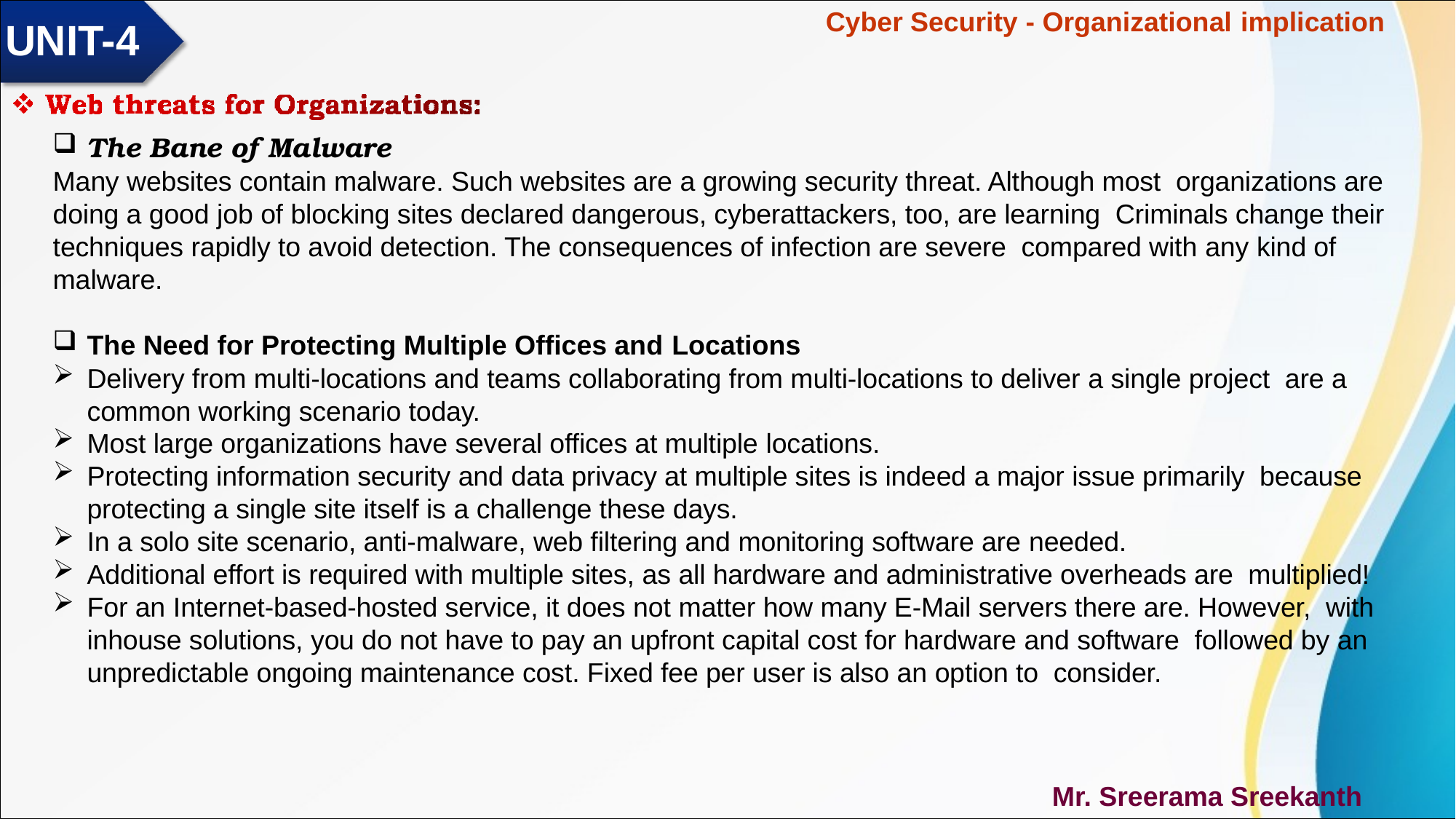

# Cyber Security - Organizational implication
UNIT-4

The Bane of Malware
Many websites contain malware. Such websites are a growing security threat. Although most  organizations are doing a good job of blocking sites declared dangerous, cyberattackers, too, are learning  Criminals change their techniques rapidly to avoid detection. The consequences of infection are severe  compared with any kind of malware.

The Need for Protecting Multiple Offices and Locations
Delivery from multi-locations and teams collaborating from multi-locations to deliver a single project  are a common working scenario today.
Most large organizations have several offices at multiple locations.
Protecting information security and data privacy at multiple sites is indeed a major issue primarily  because protecting a single site itself is a challenge these days.
In a solo site scenario, anti-malware, web filtering and monitoring software are needed.
Additional effort is required with multiple sites, as all hardware and administrative overheads are  multiplied!
For an Internet-based-hosted service, it does not matter how many E-Mail servers there are. However,  with inhouse solutions, you do not have to pay an upfront capital cost for hardware and software  followed by an unpredictable ongoing maintenance cost. Fixed fee per user is also an option to  consider.
Mr. Sreerama Sreekanth